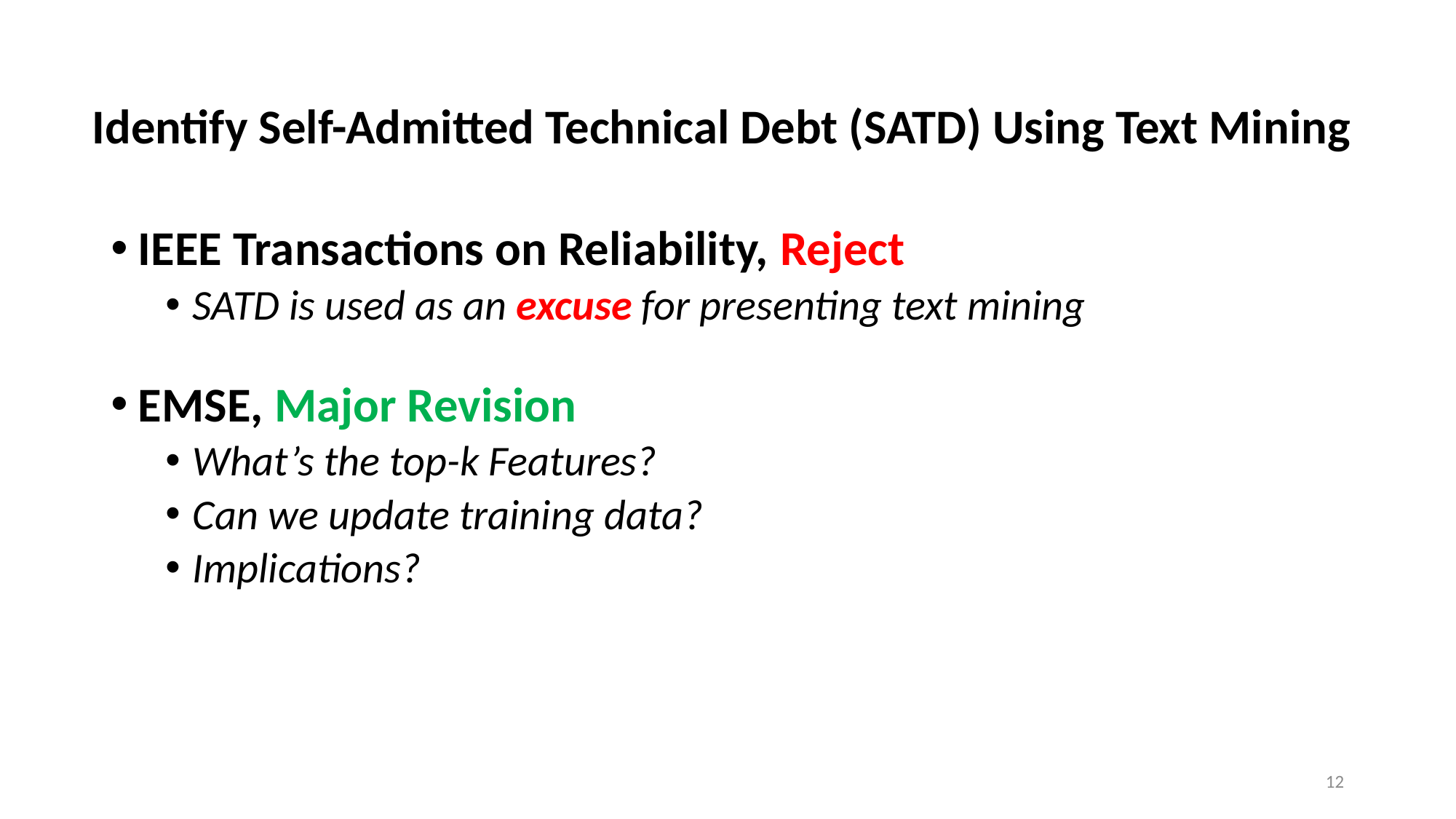

# Identify Self-Admitted Technical Debt (SATD) Using Text Mining
IEEE Transactions on Reliability, Reject
SATD is used as an excuse for presenting text mining
EMSE, Major Revision
What’s the top-k Features?
Can we update training data?
Implications?
12